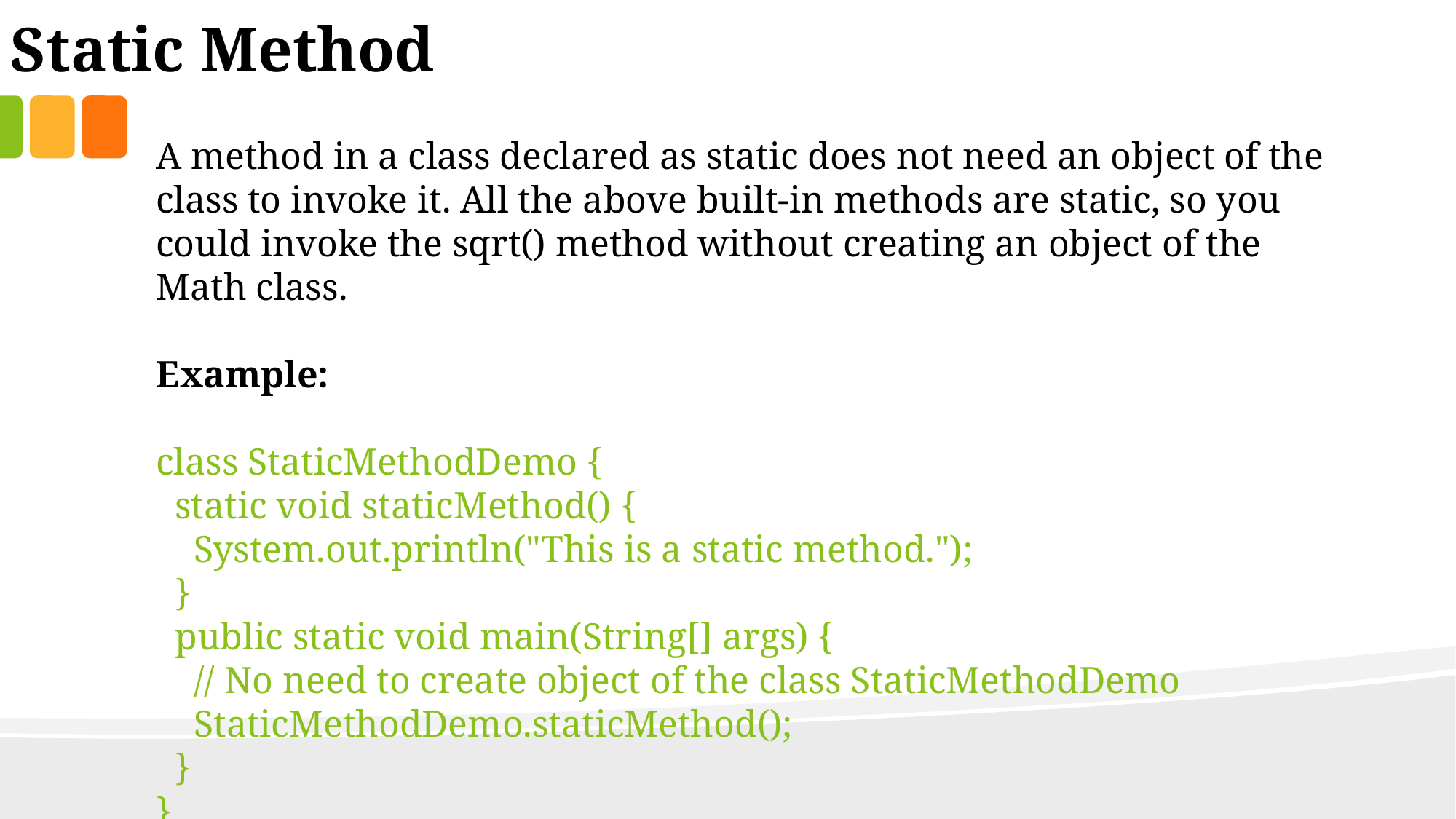

Static Method
A method in a class declared as static does not need an object of the class to invoke it. All the above built-in methods are static, so you could invoke the sqrt() method without creating an object of the Math class.

Example:

class StaticMethodDemo {
  static void staticMethod() {
    System.out.println("This is a static method.");
  }
  public static void main(String[] args) {
    // No need to create object of the class StaticMethodDemo
    StaticMethodDemo.staticMethod();
  }
}